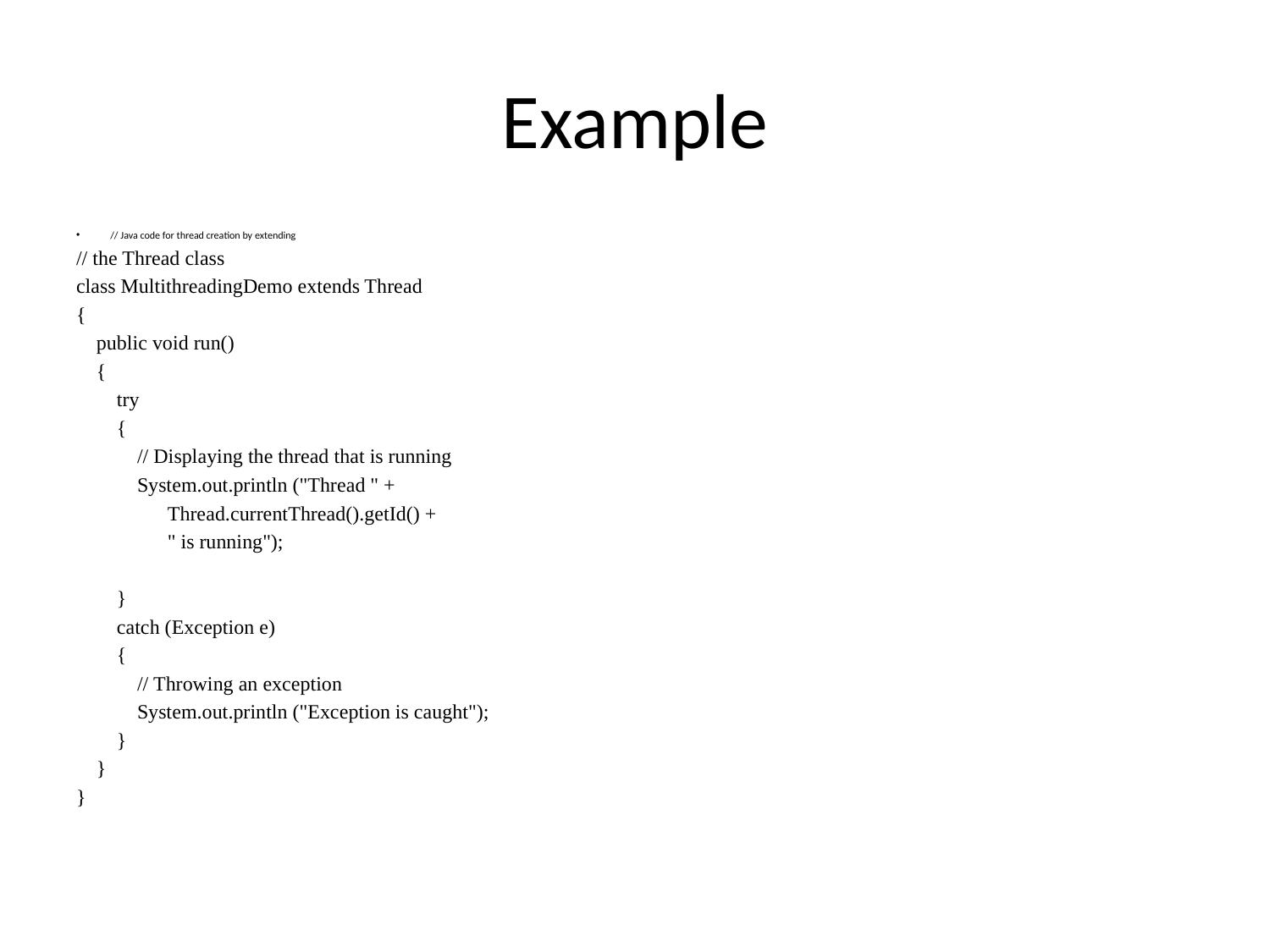

# Example
// Java code for thread creation by extending
// the Thread class
class MultithreadingDemo extends Thread
{
    public void run()
    {
        try
        {
            // Displaying the thread that is running
            System.out.println ("Thread " +
                  Thread.currentThread().getId() +
                  " is running");

        }
        catch (Exception e)
        {
            // Throwing an exception
            System.out.println ("Exception is caught");
        }
    }
}